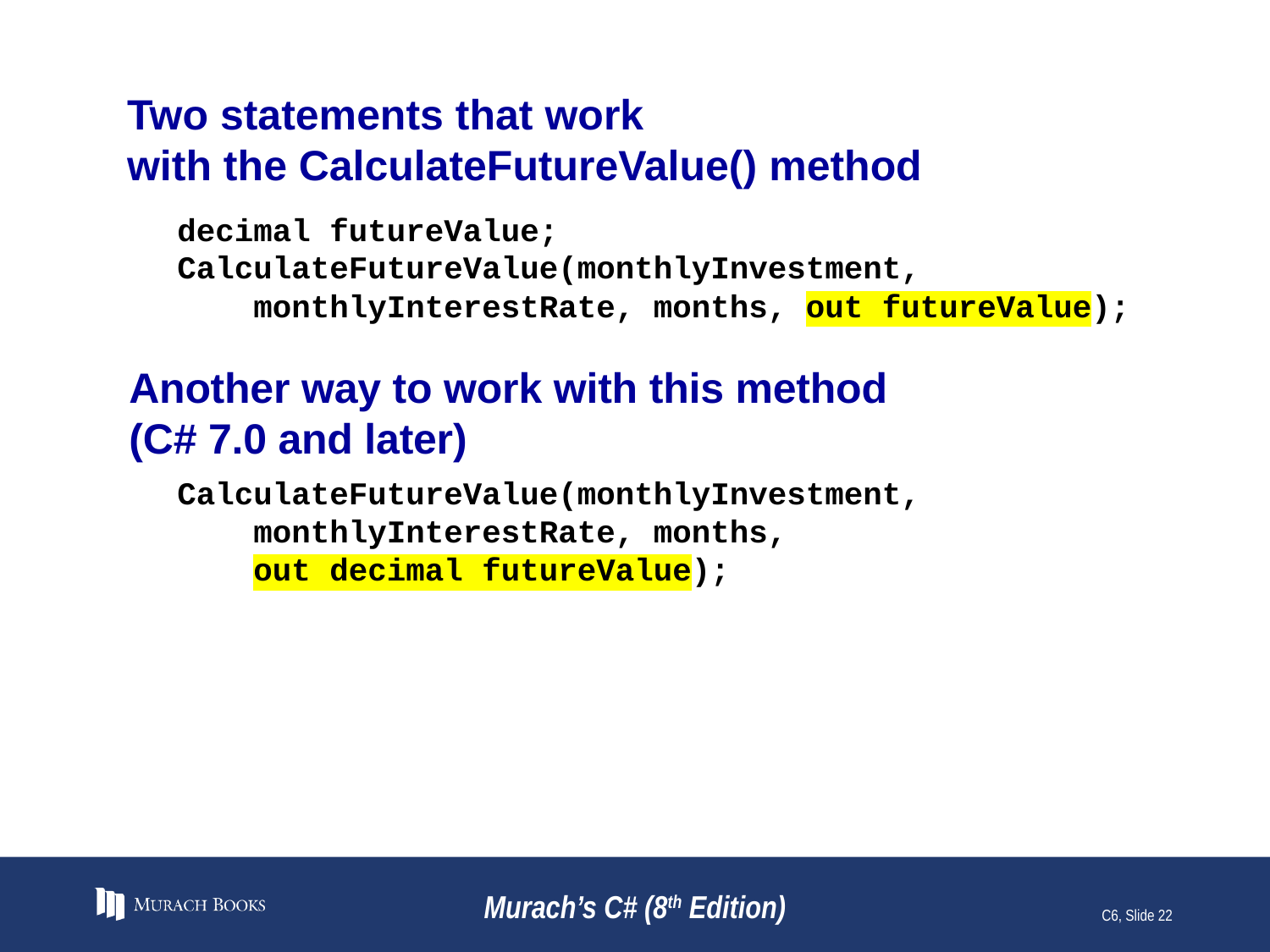

# Two statements that work with the CalculateFutureValue() method
decimal futureValue;
CalculateFutureValue(monthlyInvestment,
    monthlyInterestRate, months, out futureValue);
Another way to work with this method
(C# 7.0 and later)
CalculateFutureValue(monthlyInvestment,
    monthlyInterestRate, months,
    out decimal futureValue);

Murach’s C# (8th Edition)

C6, Slide 22